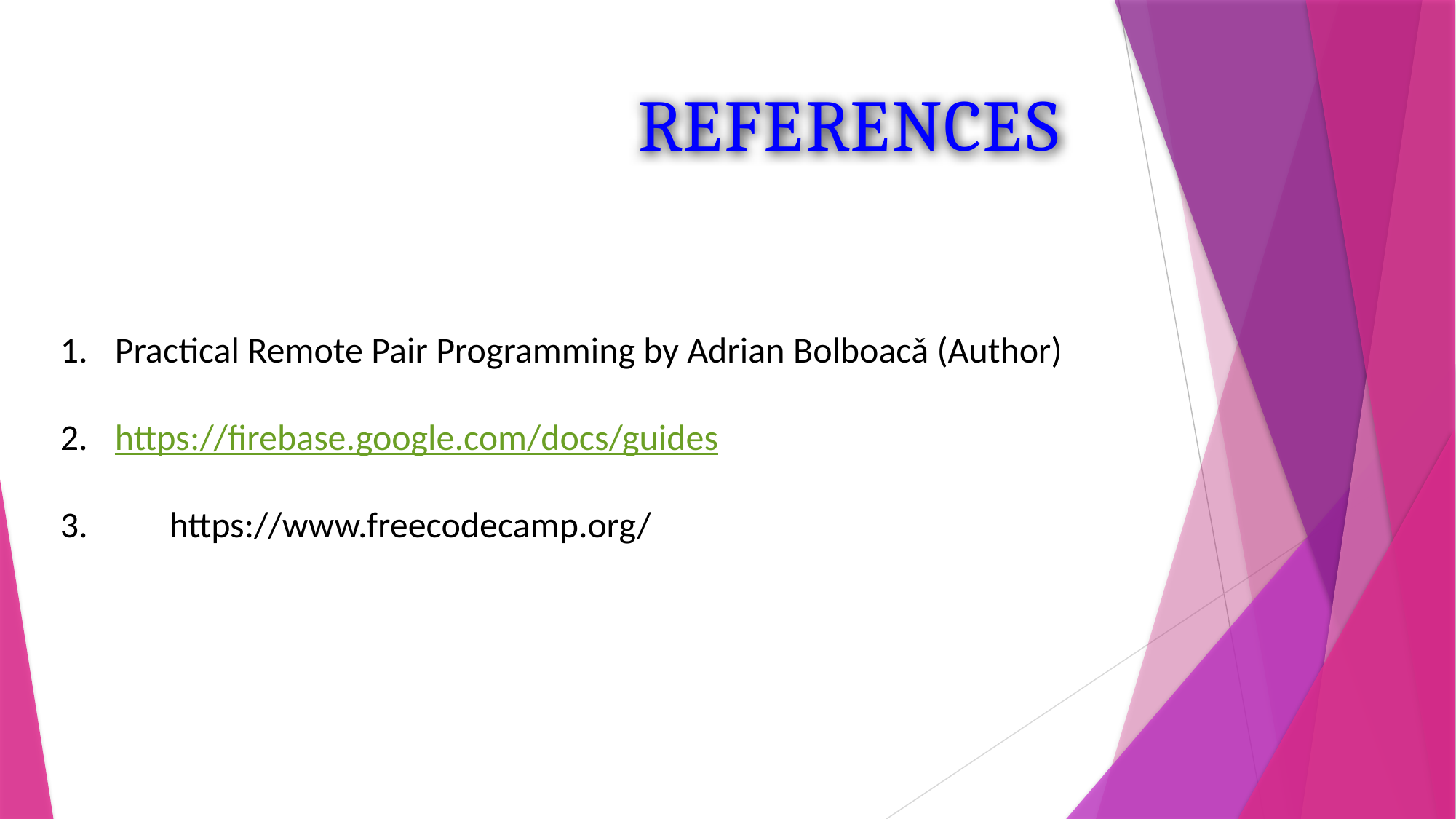

# REFERENCES

Practical Remote Pair Programming by Adrian Bolboacǎ (Author)

https://firebase.google.com/docs/guides

3.	https://www.freecodecamp.org/